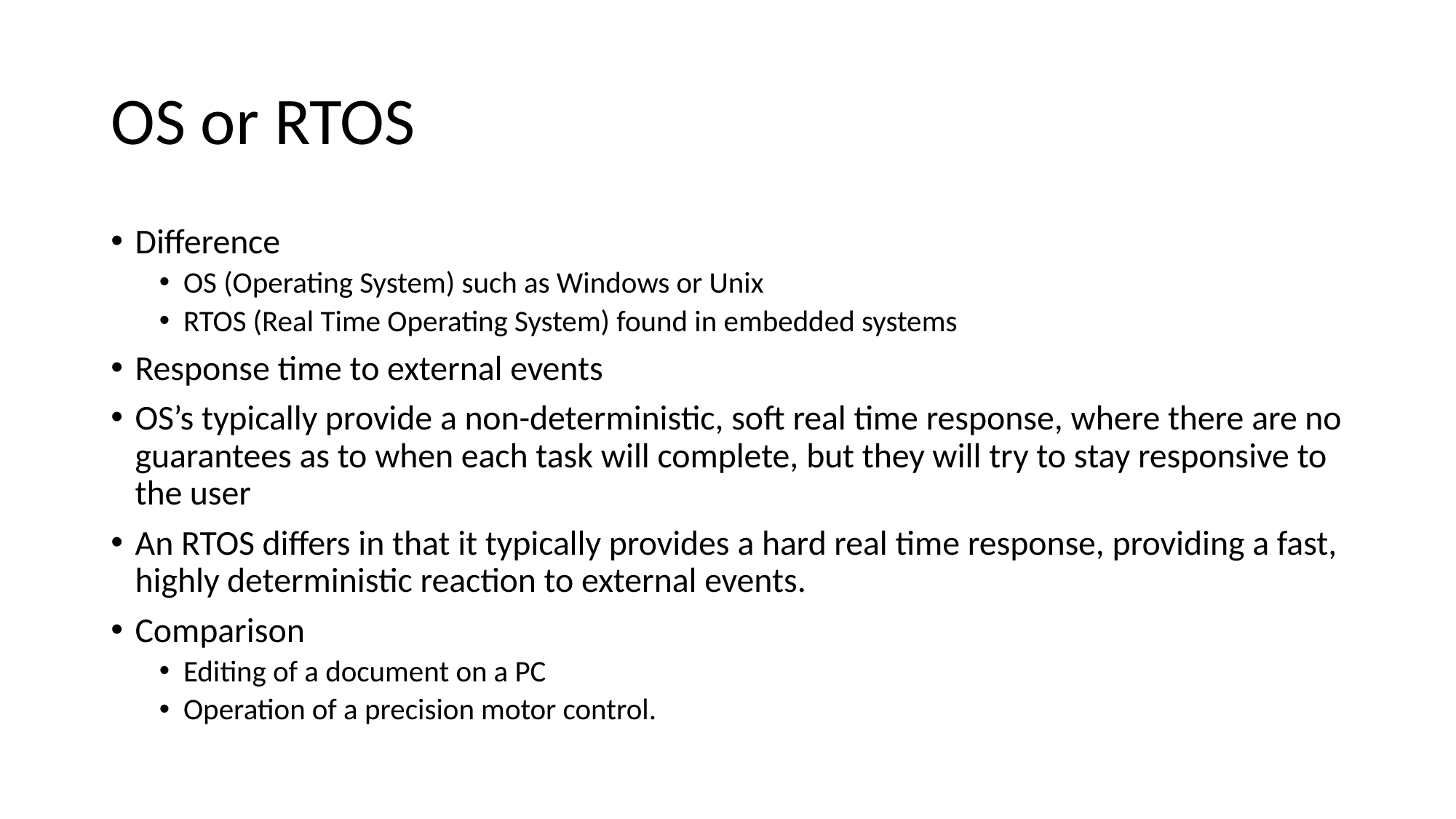

# OS or RTOS
Difference
OS (Operating System) such as Windows or Unix
RTOS (Real Time Operating System) found in embedded systems
Response time to external events
OS’s typically provide a non-deterministic, soft real time response, where there are no guarantees as to when each task will complete, but they will try to stay responsive to the user
An RTOS differs in that it typically provides a hard real time response, providing a fast, highly deterministic reaction to external events.
Comparison
Editing of a document on a PC
Operation of a precision motor control.